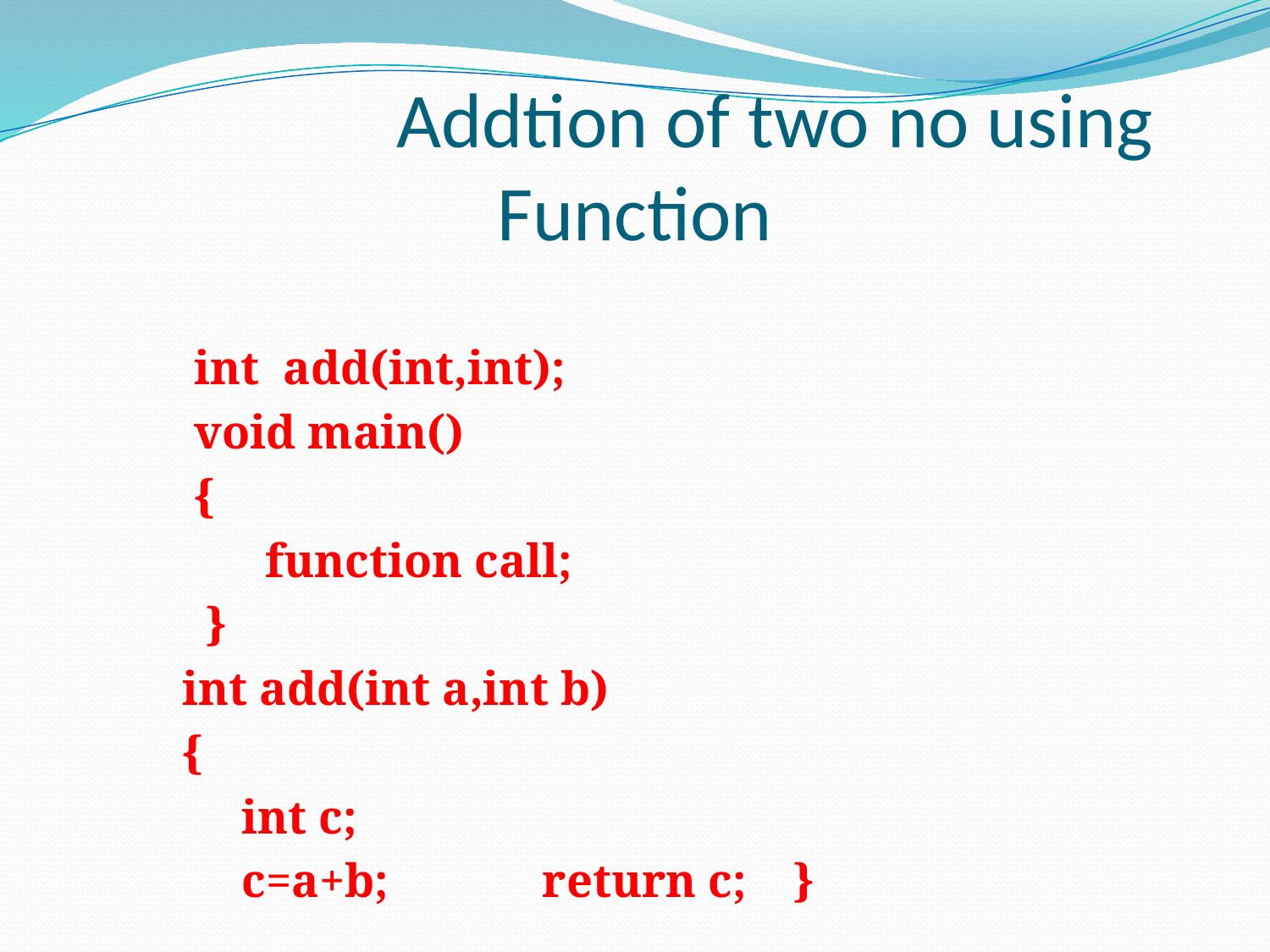

# Addtion of two no using Function

          int  add(int,int);
          void main()
          {
                function call;
           }
         int add(int a,int b)
         {
              int c;
              c=a+b;             return c;    }